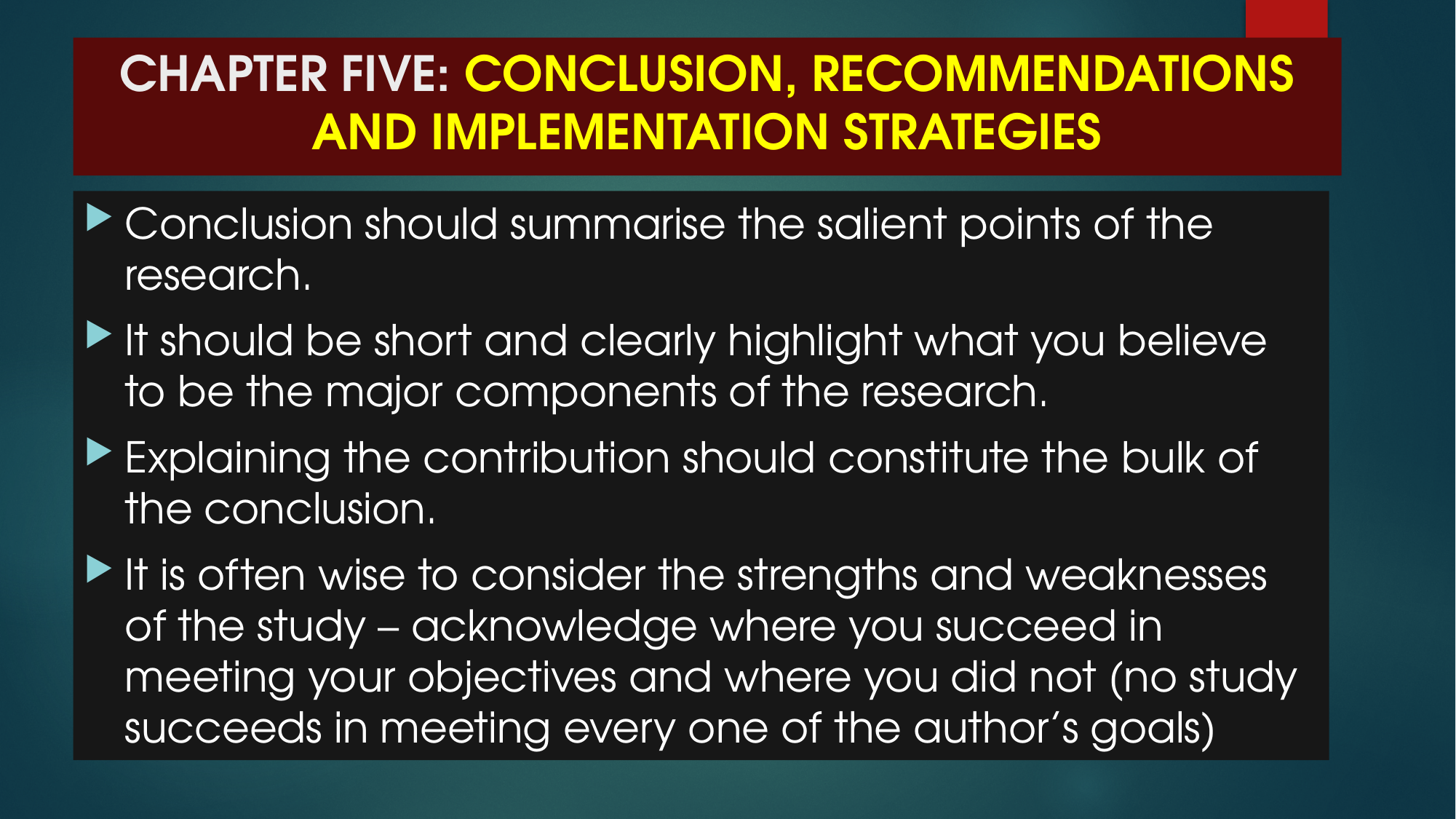

# CHAPTER FIVE: CONCLUSION, RECOMMENDATIONS AND IMPLEMENTATION STRATEGIES
Conclusion should summarise the salient points of the research.
It should be short and clearly highlight what you believe to be the major components of the research.
Explaining the contribution should constitute the bulk of the conclusion.
It is often wise to consider the strengths and weaknesses of the study – acknowledge where you succeed in meeting your objectives and where you did not (no study succeeds in meeting every one of the author’s goals)